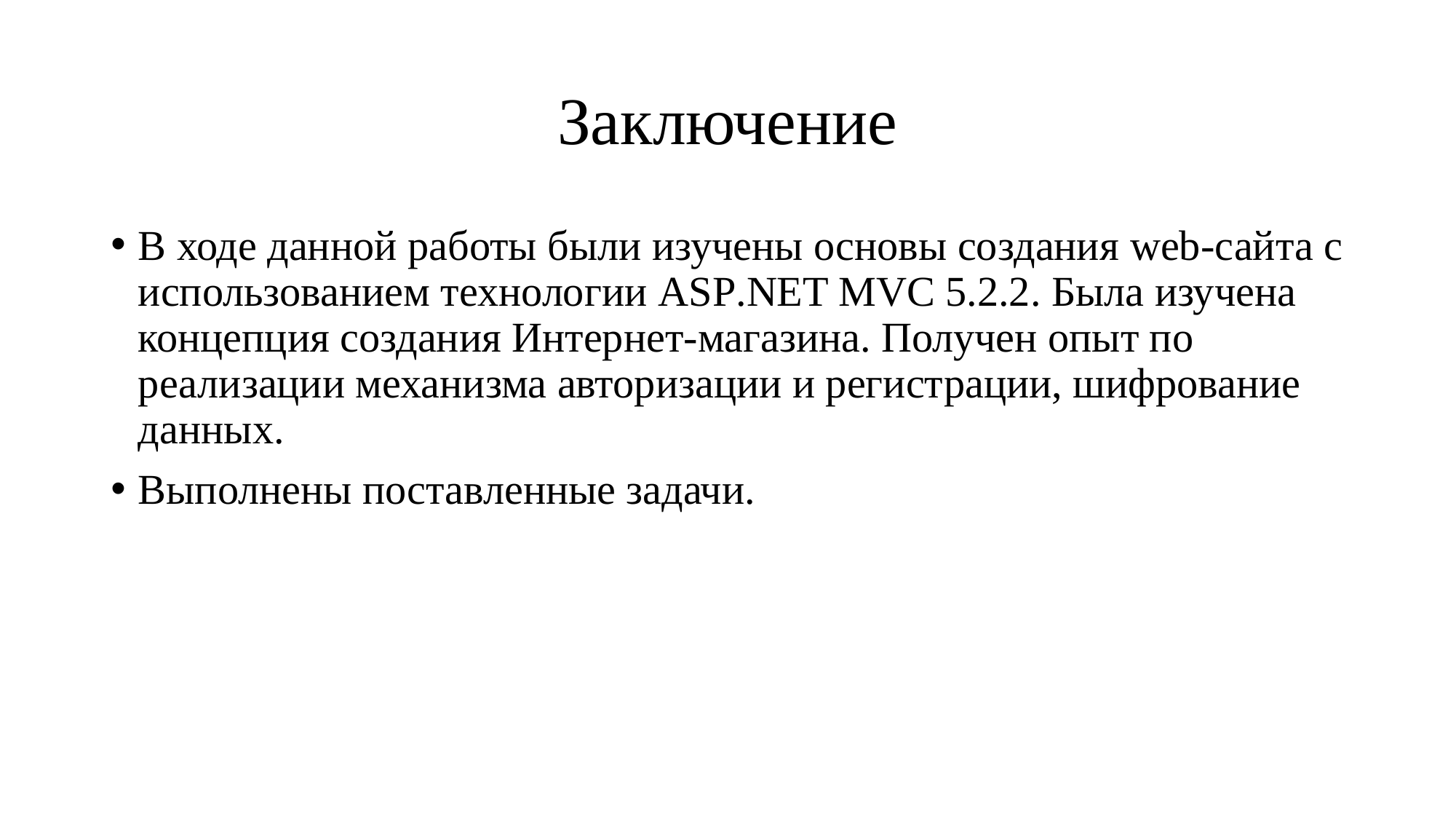

# Заключение
В ходе данной работы были изучены основы создания web-сайта с использованием технологии ASP.NET MVC 5.2.2. Была изучена концепция создания Интернет-магазина. Получен опыт по реализации механизма авторизации и регистрации, шифрование данных.
Выполнены поставленные задачи.